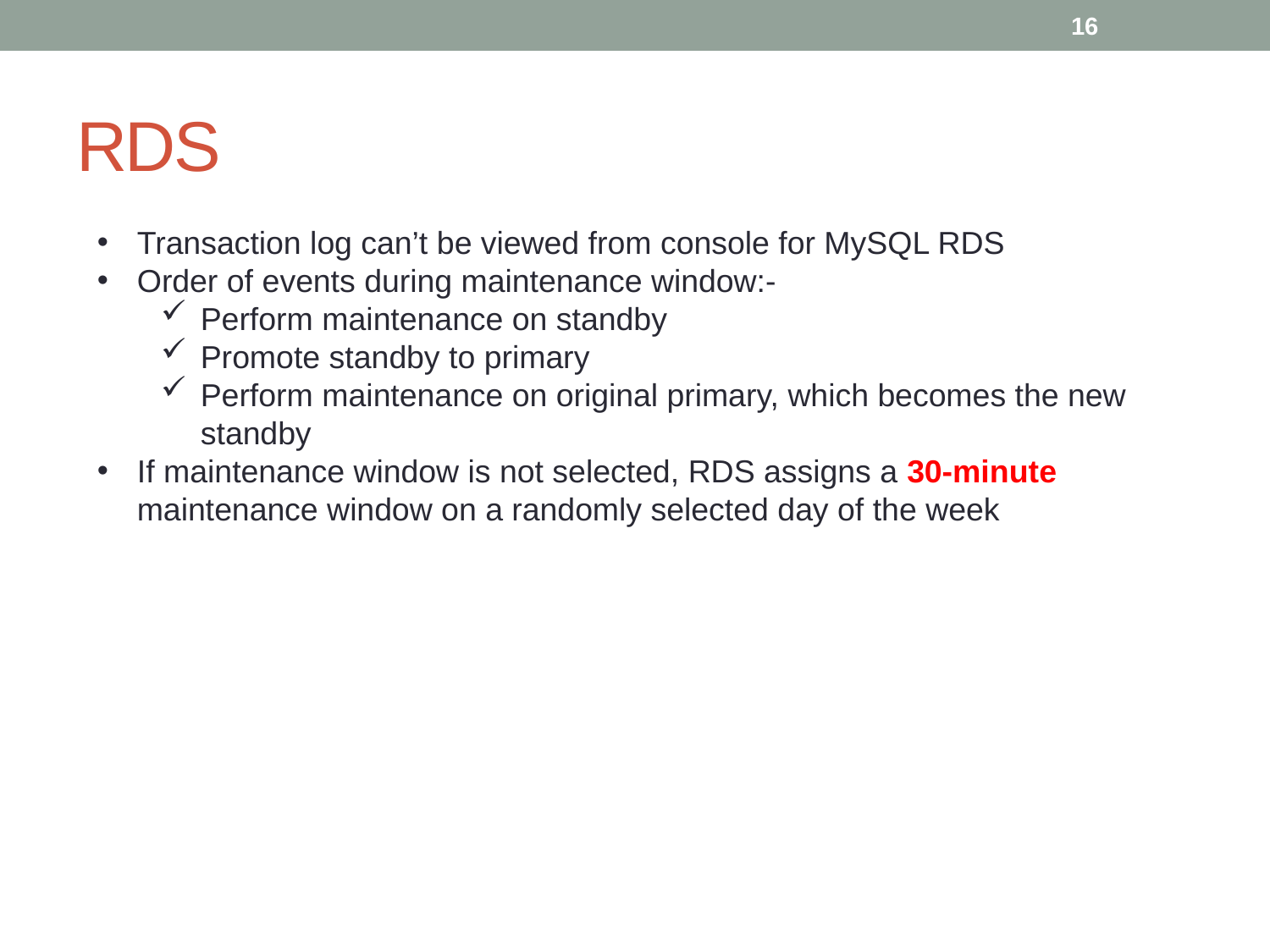

16
# RDS
Transaction log can’t be viewed from console for MySQL RDS
Order of events during maintenance window:-
Perform maintenance on standby
Promote standby to primary
Perform maintenance on original primary, which becomes the new standby
If maintenance window is not selected, RDS assigns a 30-minute maintenance window on a randomly selected day of the week